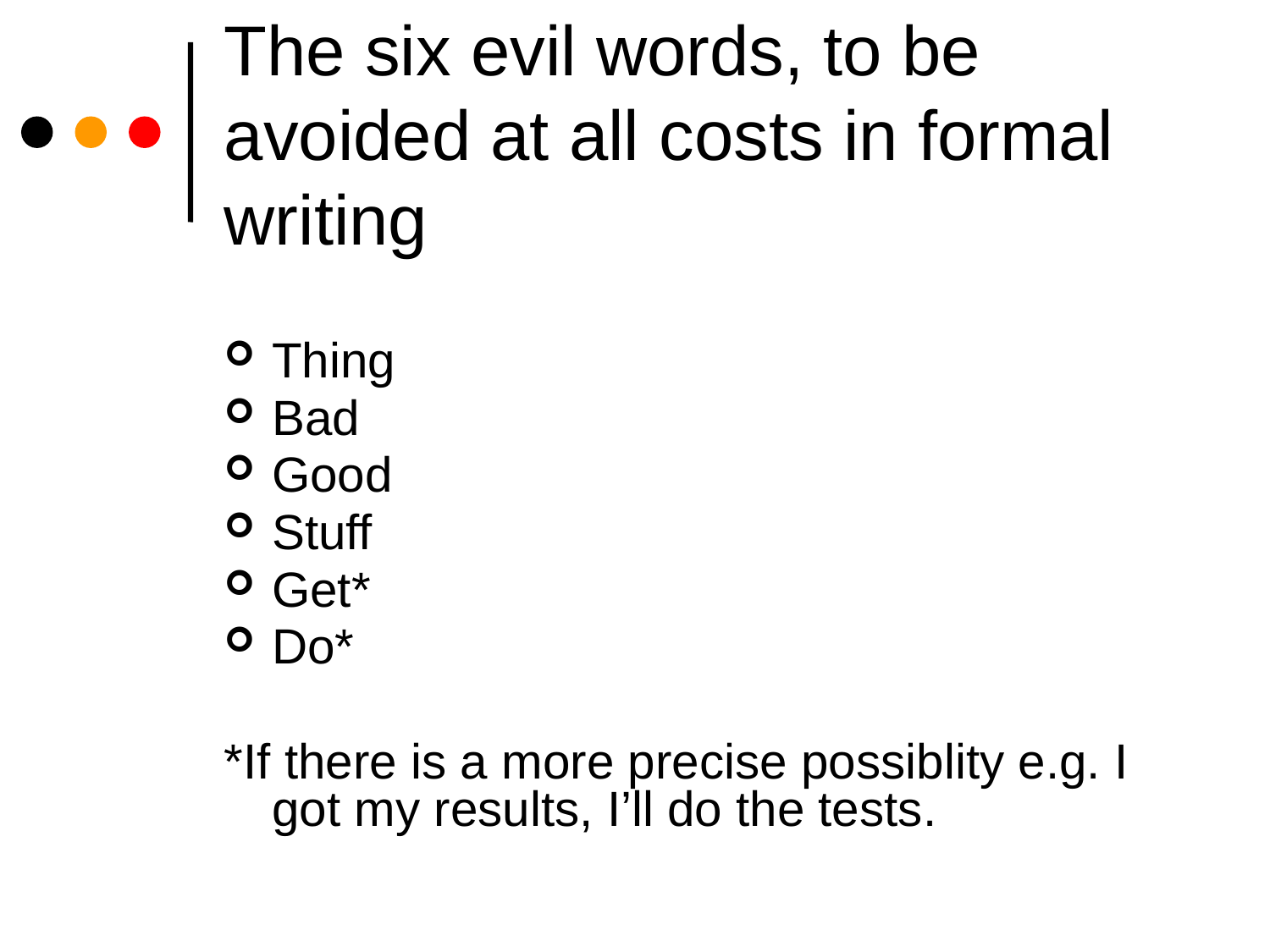

# The six evil words, to be avoided at all costs in formal writing

Thing
Bad
Good
Stuff
Get*
Do*

*If there is a more precise possiblity e.g. I got my results, I’ll do the tests.